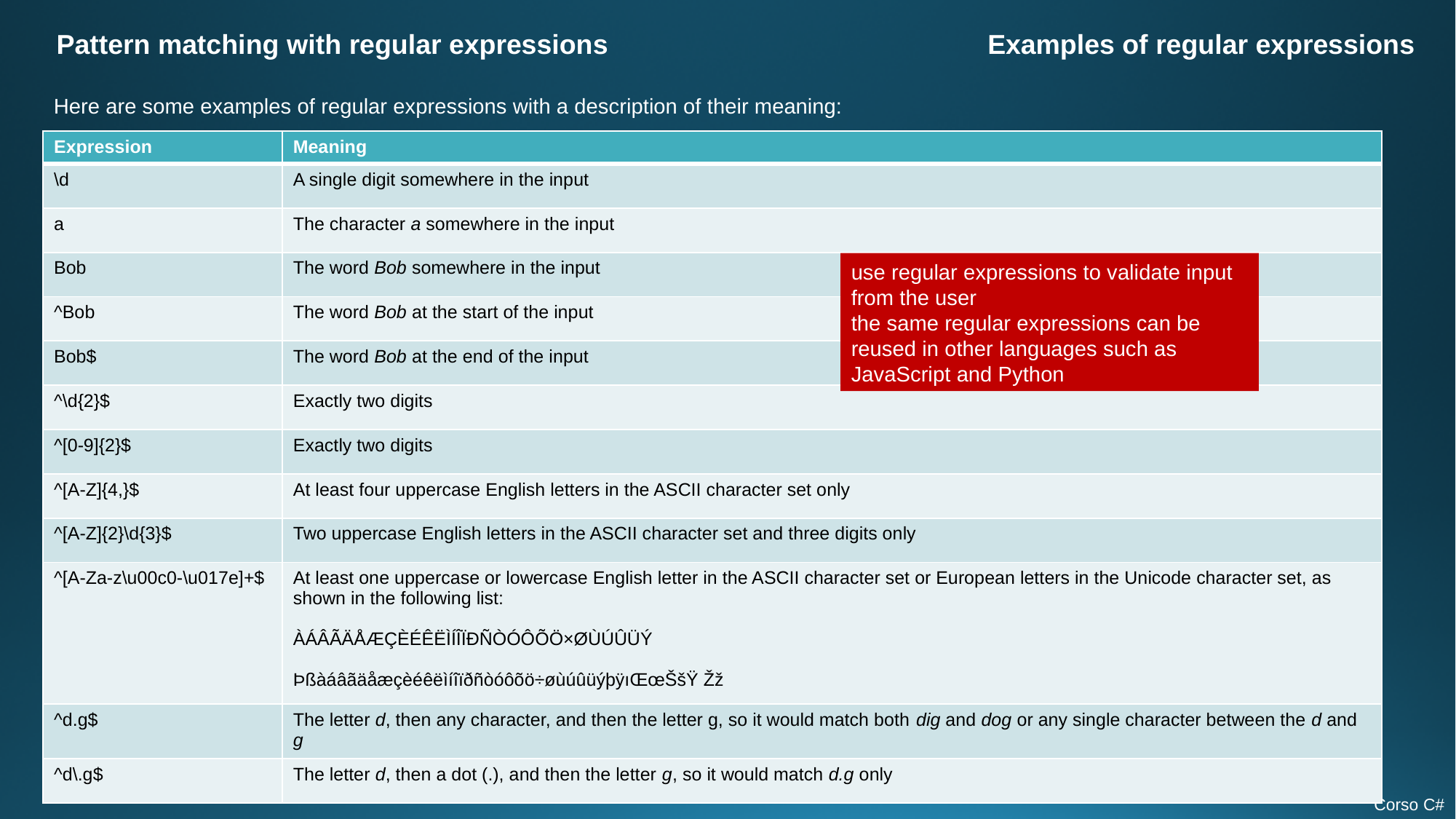

Pattern matching with regular expressions
Examples of regular expressions
Here are some examples of regular expressions with a description of their meaning:
| Expression | Meaning |
| --- | --- |
| \d | A single digit somewhere in the input |
| a | The character a somewhere in the input |
| Bob | The word Bob somewhere in the input |
| ^Bob | The word Bob at the start of the input |
| Bob$ | The word Bob at the end of the input |
| ^\d{2}$ | Exactly two digits |
| ^[0-9]{2}$ | Exactly two digits |
| ^[A-Z]{4,}$ | At least four uppercase English letters in the ASCII character set only |
| ^[A-Z]{2}\d{3}$ | Two uppercase English letters in the ASCII character set and three digits only |
| ^[A-Za-z\u00c0-\u017e]+$ | At least one uppercase or lowercase English letter in the ASCII character set or European letters in the Unicode character set, as shown in the following list: ÀÁÂÃÄÅÆÇÈÉÊËÌÍÎÏÐÑÒÓÔÕÖ×ØÙÚÛÜÝ Þßàáâãäåæçèéêëìíîïðñòóôõö÷øùúûüýþÿıŒœŠšŸ Žž |
| ^d.g$ | The letter d, then any character, and then the letter g, so it would match both dig and dog or any single character between the d and g |
| ^d\.g$ | The letter d, then a dot (.), and then the letter g, so it would match d.g only |
use regular expressions to validate input from the user
the same regular expressions can be reused in other languages such as JavaScript and Python
Corso C#